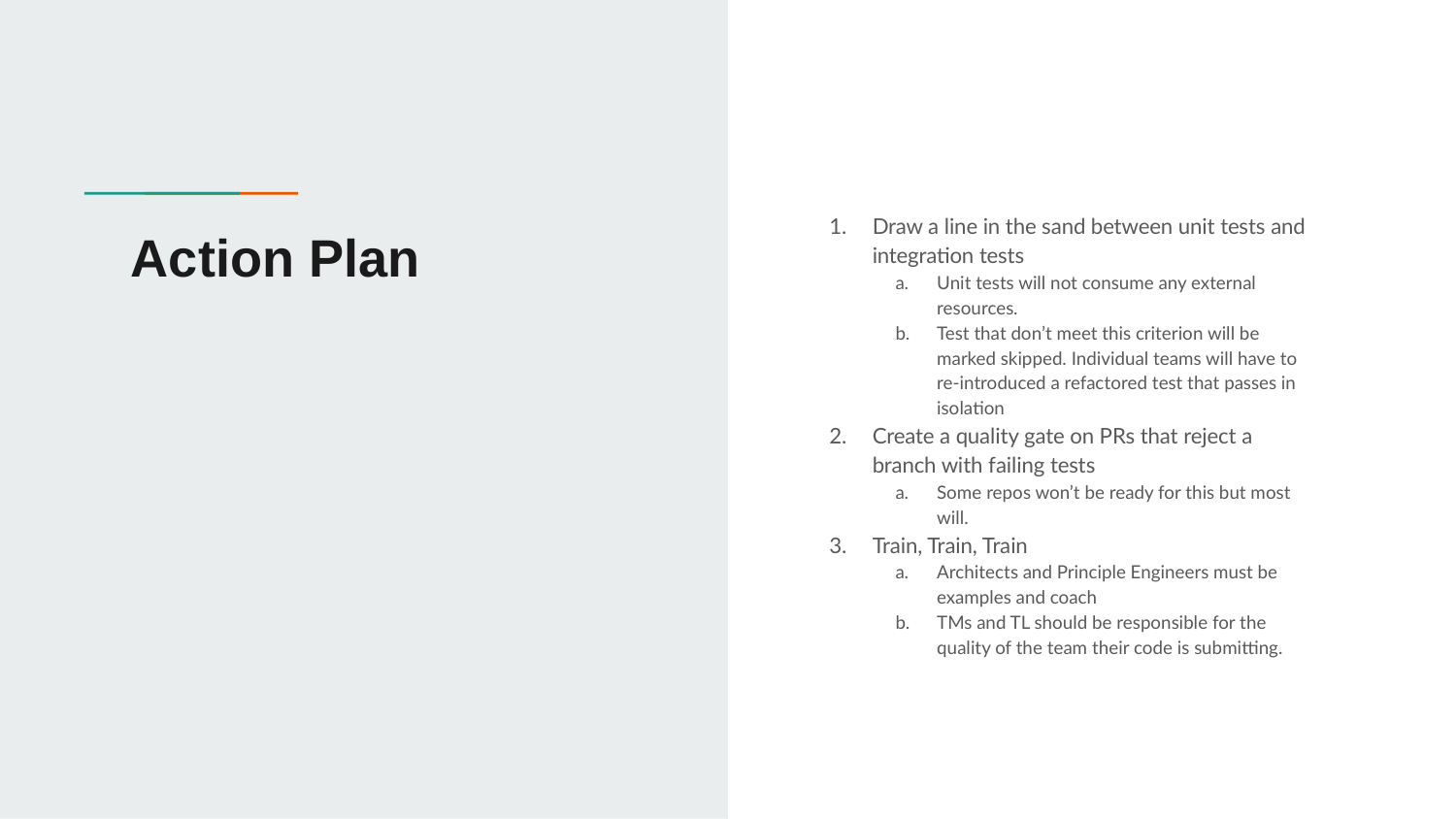

Draw a line in the sand between unit tests and integration tests
Unit tests will not consume any external resources.
Test that don’t meet this criterion will be marked skipped. Individual teams will have to re-introduced a refactored test that passes in isolation
Create a quality gate on PRs that reject a branch with failing tests
Some repos won’t be ready for this but most will.
Train, Train, Train
Architects and Principle Engineers must be examples and coach
TMs and TL should be responsible for the quality of the team their code is submitting.
# Action Plan